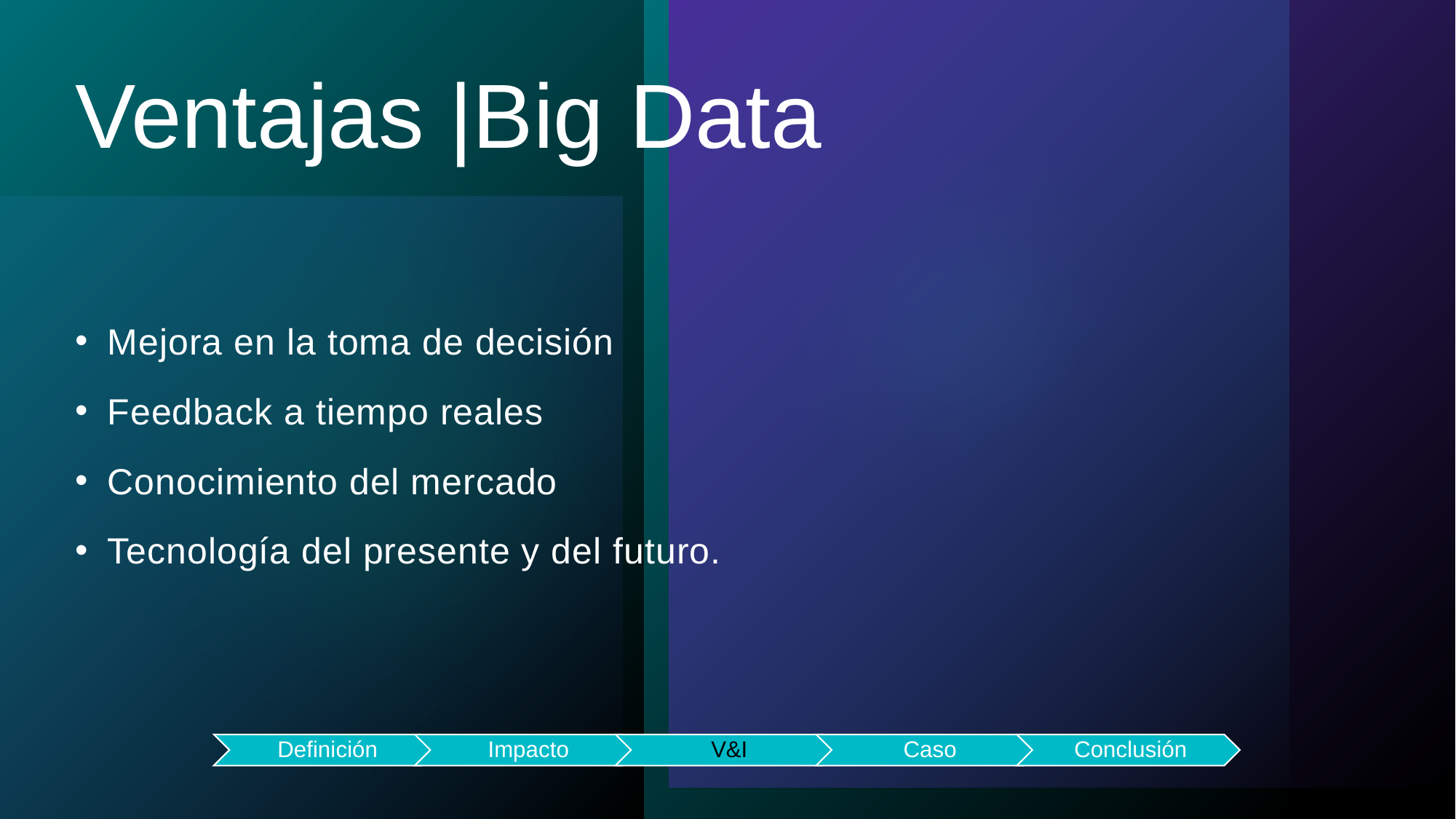

# Ventajas |Big Data
Mejora en la toma de decisión
Feedback a tiempo reales
Conocimiento del mercado
Tecnología del presente y del futuro.
Definición
Impacto
V&I
Caso
Conclusión